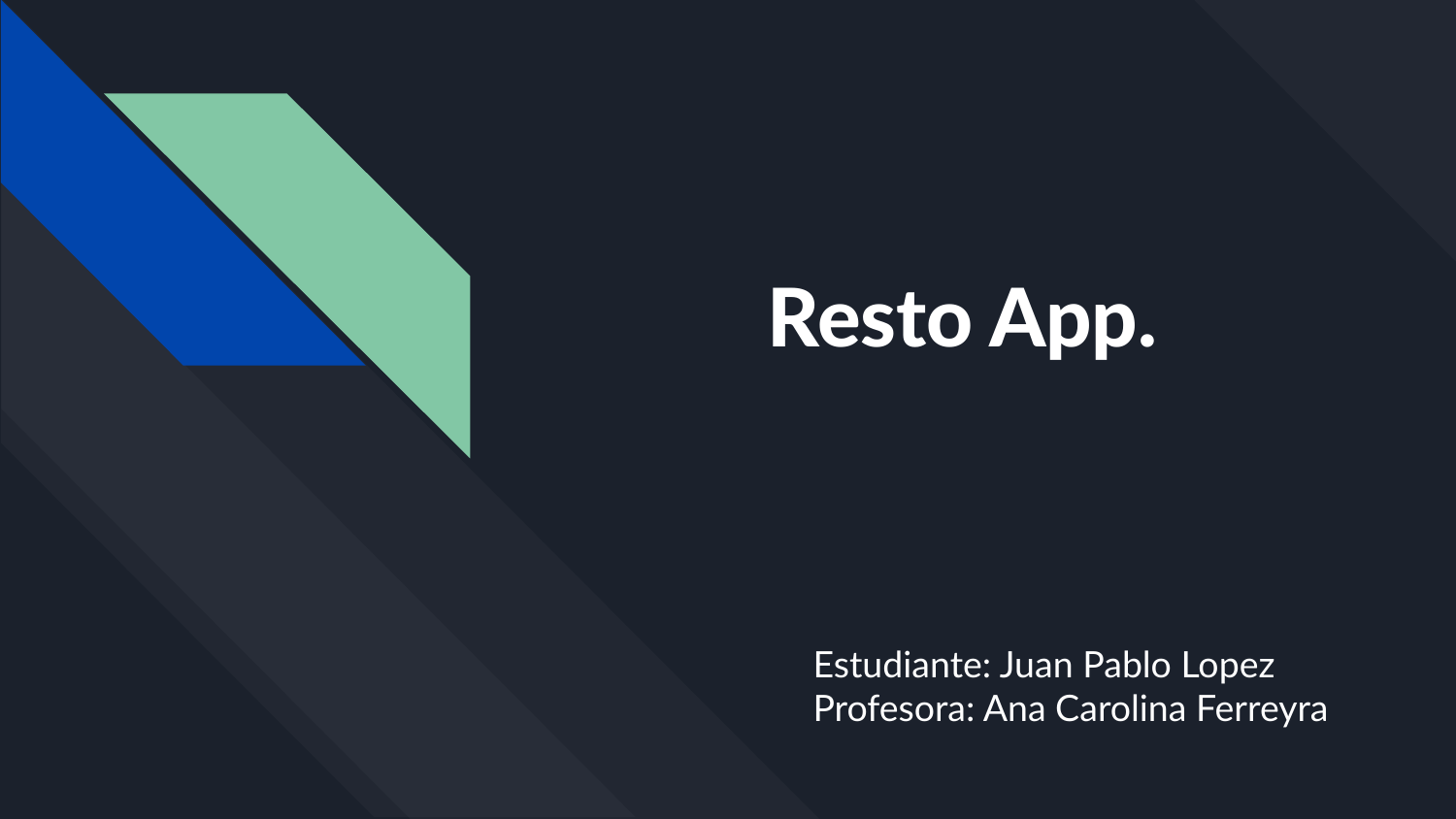

# Resto App.
Estudiante: Juan Pablo Lopez
Profesora: Ana Carolina Ferreyra